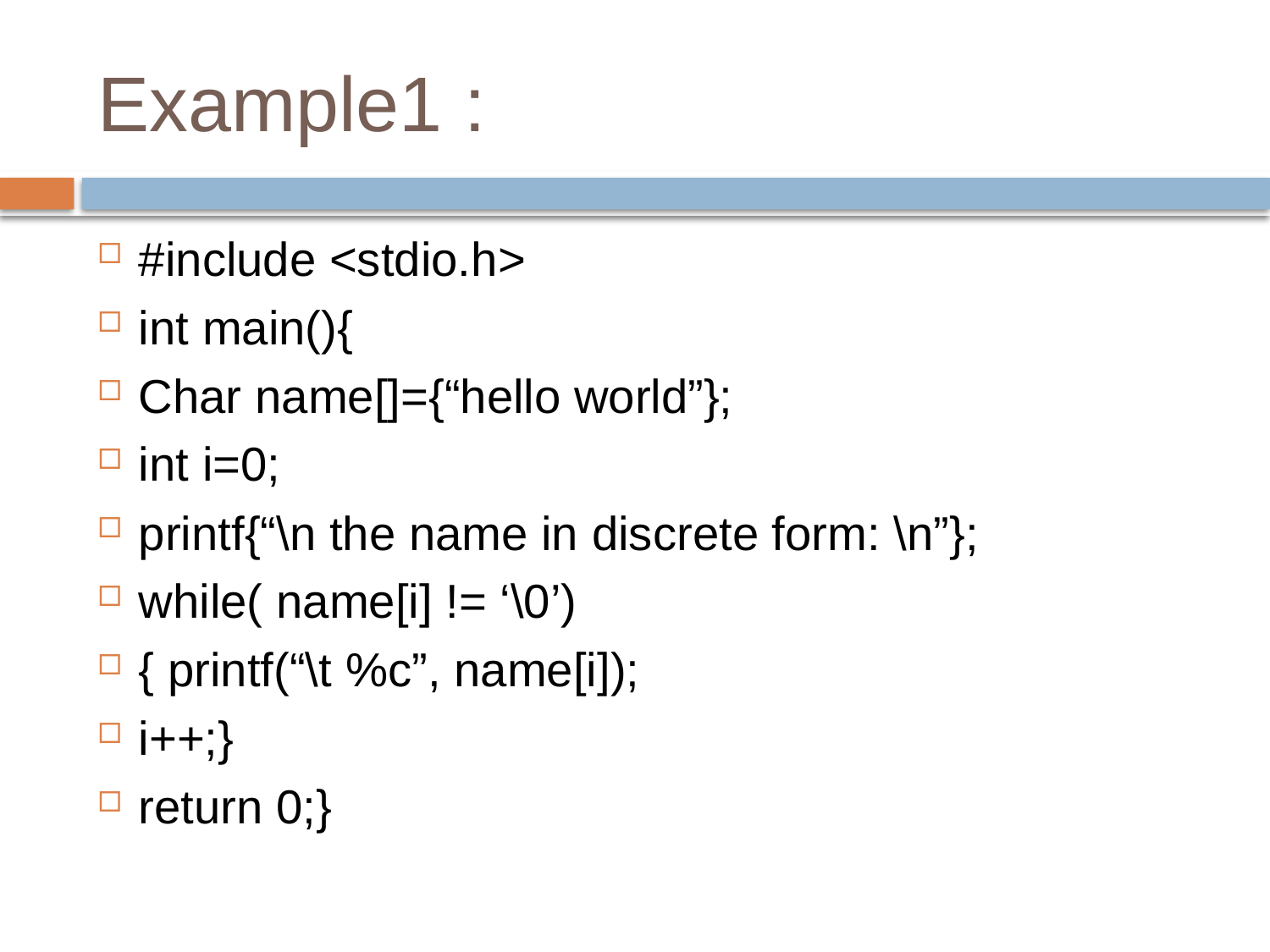

# Example1 :
#include <stdio.h>
int main(){
Char name[]={“hello world”};
int i=0;
printf{“\n the name in discrete form: \n”};
while( name[i] != ‘\0’)
{ printf(“\t %c”, name[i]);
i++;}
return 0;}